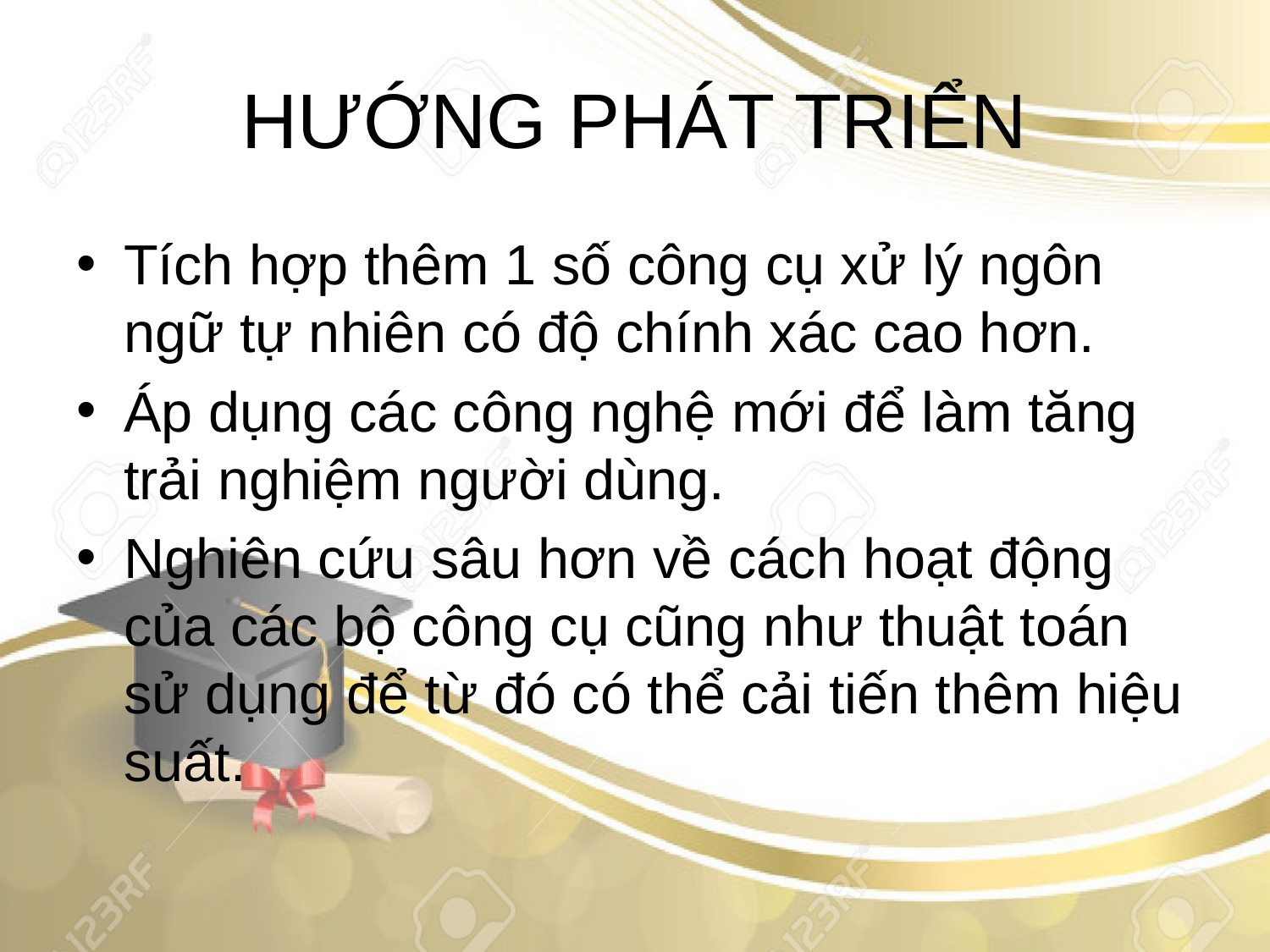

# HƯỚNG PHÁT TRIỂN
Tích hợp thêm 1 số công cụ xử lý ngôn ngữ tự nhiên có độ chính xác cao hơn.
Áp dụng các công nghệ mới để làm tăng trải nghiệm người dùng.
Nghiên cứu sâu hơn về cách hoạt động của các bộ công cụ cũng như thuật toán sử dụng để từ đó có thể cải tiến thêm hiệu suất.